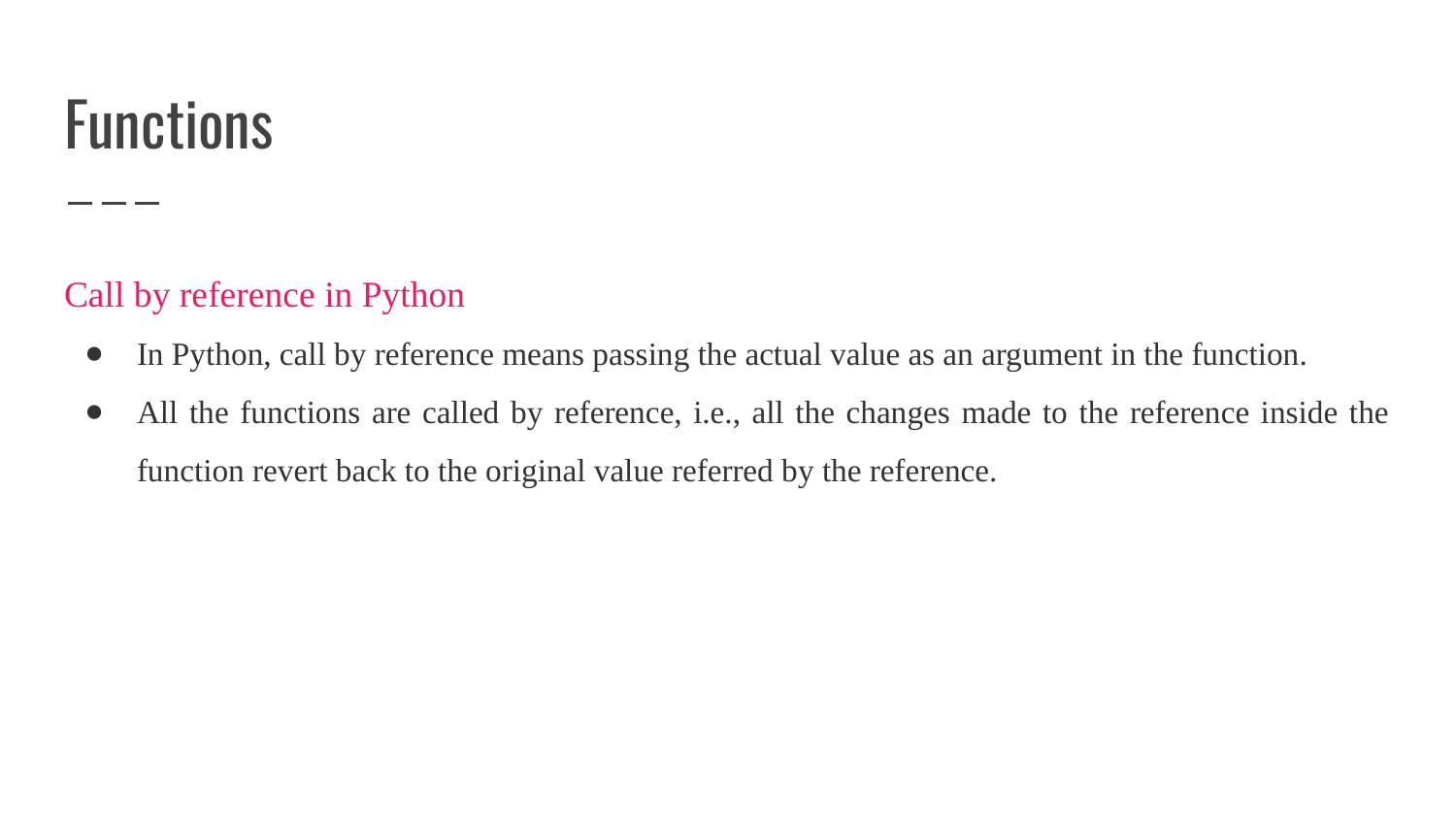

# Functions
Call by reference in Python
In Python, call by reference means passing the actual value as an argument in the function.
All the functions are called by reference, i.e., all the changes made to the reference inside the function revert back to the original value referred by the reference.